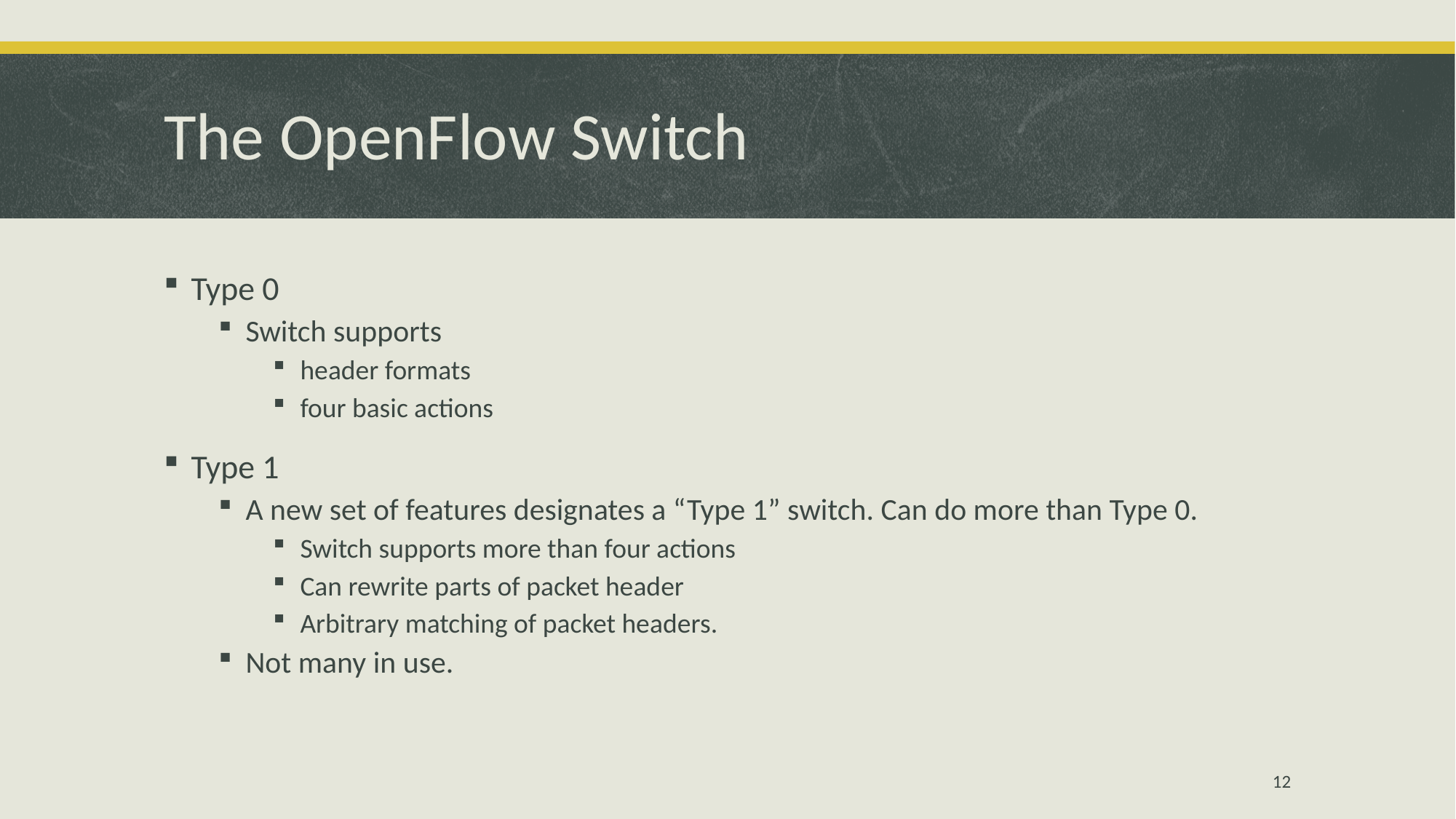

# The OpenFlow Switch
Type 0
Switch supports
header formats
four basic actions
Type 1
A new set of features designates a “Type 1” switch. Can do more than Type 0.
Switch supports more than four actions
Can rewrite parts of packet header
Arbitrary matching of packet headers.
Not many in use.
12